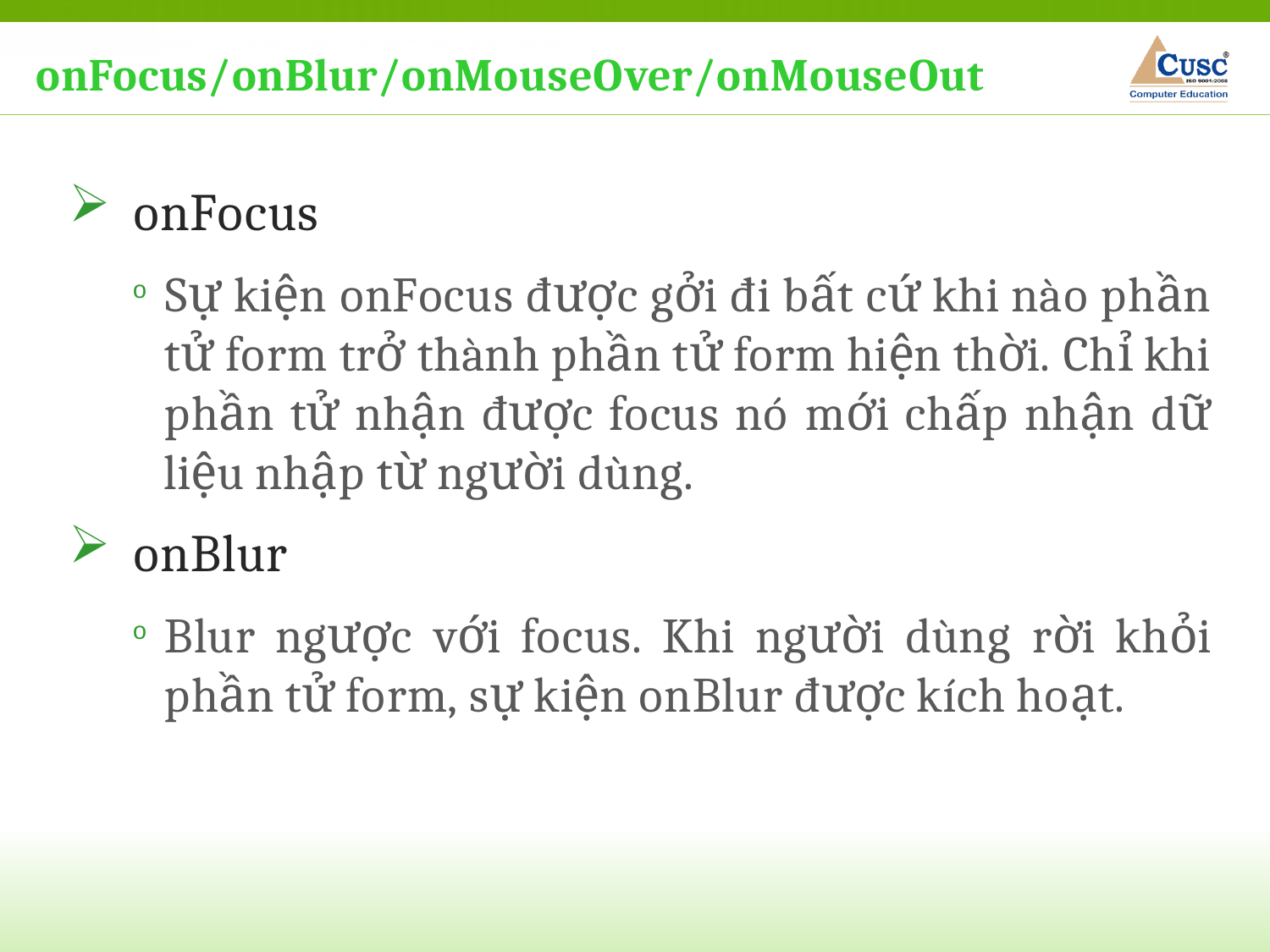

onFocus/onBlur/onMouseOver/onMouseOut
onFocus
Sự kiện onFocus được gởi đi bất cứ khi nào phần tử form trở thành phần tử form hiện thời. Chỉ khi phần tử nhận được focus nó mới chấp nhận dữ liệu nhập từ người dùng.
onBlur
Blur ngược với focus. Khi người dùng rời khỏi phần tử form, sự kiện onBlur được kích hoạt.